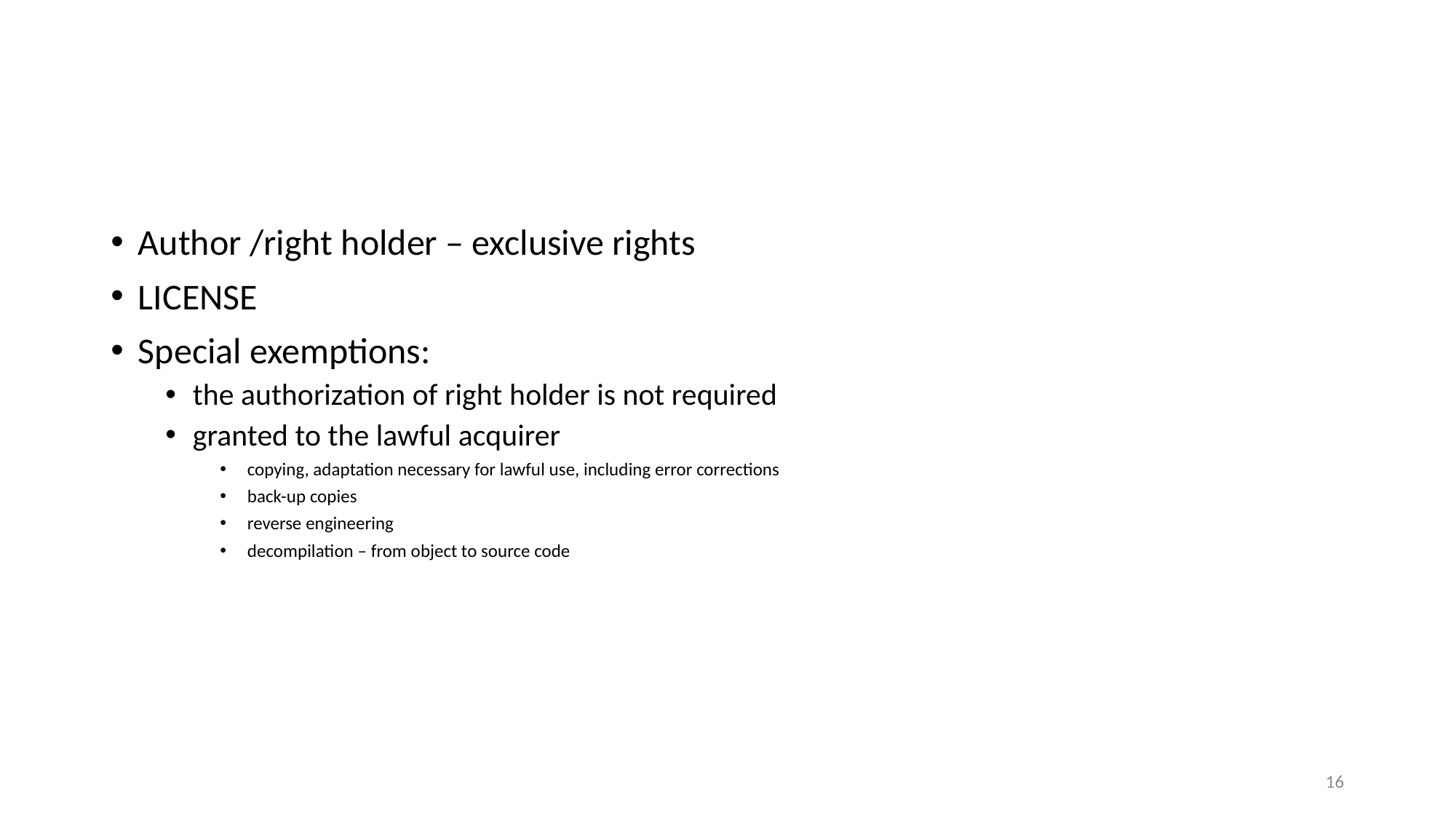

# Copyright protection of computer program
Author /right holder – exclusive rights
LICENSE
Special exemptions:
the authorization of right holder is not required
granted to the lawful acquirer
copying, adaptation necessary for lawful use, including error corrections
back-up copies
reverse engineering
decompilation – from object to source code

16